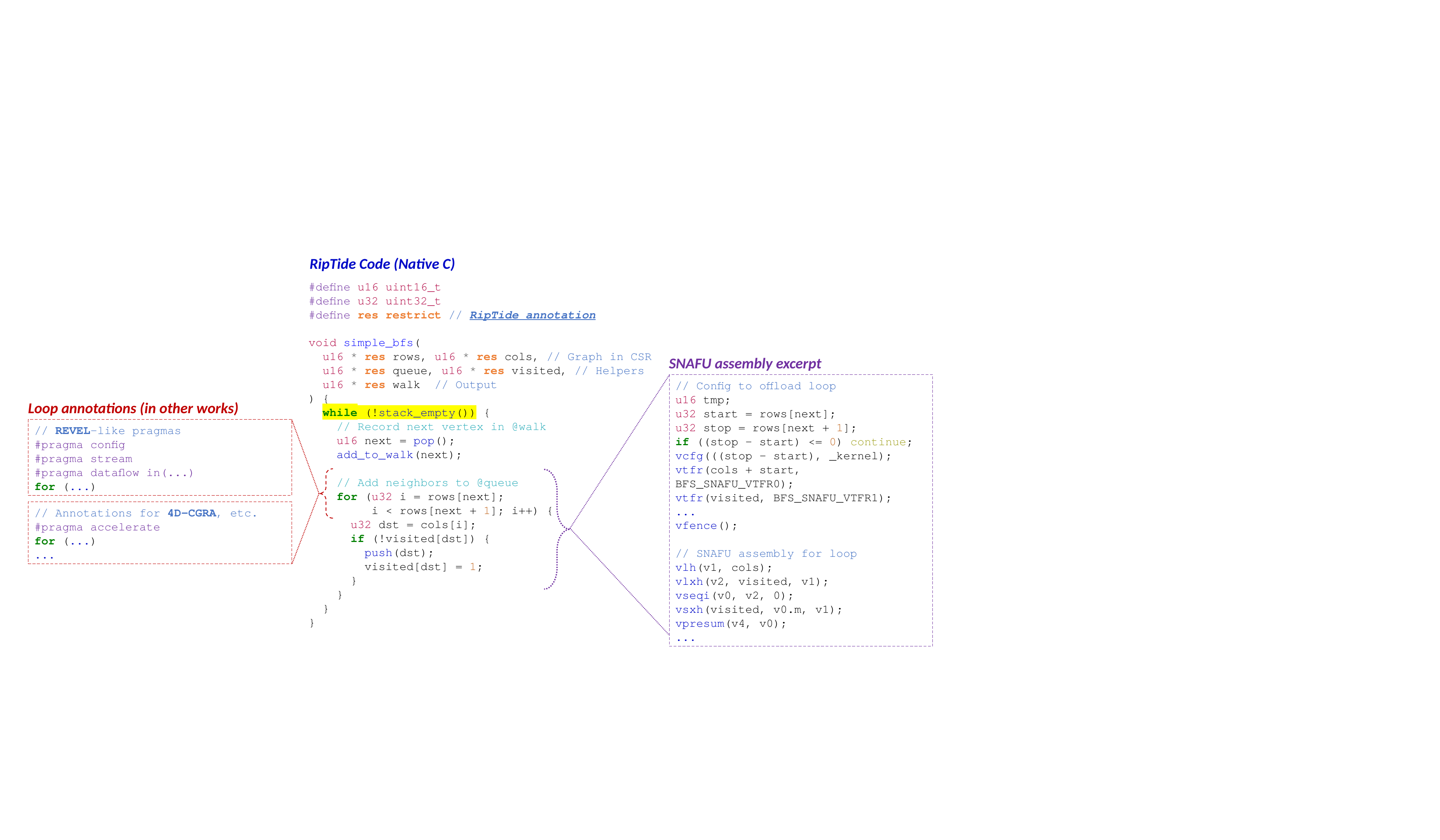

RipTide Code (Native C)
#define u16 uint16_t
#define u32 uint32_t
#define res restrict // RipTide annotation

void simple_bfs(
  u16 * res rows, u16 * res cols, // Graph in CSR
  u16 * res queue, u16 * res visited, // Helpers
  u16 * res walk  // Output
) {
  while (!stack_empty()) {
    // Record next vertex in @walk
    u16 next = pop();
    add_to_walk(next);

    // Add neighbors to @queue
    for (u32 i = rows[next];
         i < rows[next + 1]; i++) {
      u32 dst = cols[i];
      if (!visited[dst]) {
        push(dst);
        visited[dst] = 1;
      }
    }
  }
}
SNAFU assembly excerpt
// Config to offload loop
u16 tmp;
u32 start = rows[next];
u32 stop = rows[next + 1];
if ((stop – start) <= 0) continue;
vcfg(((stop – start), _kernel);
vtfr(cols + start, BFS_SNAFU_VTFR0);
vtfr(visited, BFS_SNAFU_VTFR1);
...
vfence();

// SNAFU assembly for loop
vlh(v1, cols);
vlxh(v2, visited, v1);
vseqi(v0, v2, 0);
vsxh(visited, v0.m, v1);
vpresum(v4, v0);
...
Loop annotations (in other works)
// REVEL-like pragmas
#pragma config
#pragma stream
#pragma dataflow in(...)
for (...)

// Annotations for 4D-CGRA, etc.
#pragma accelerate
for (...)
...